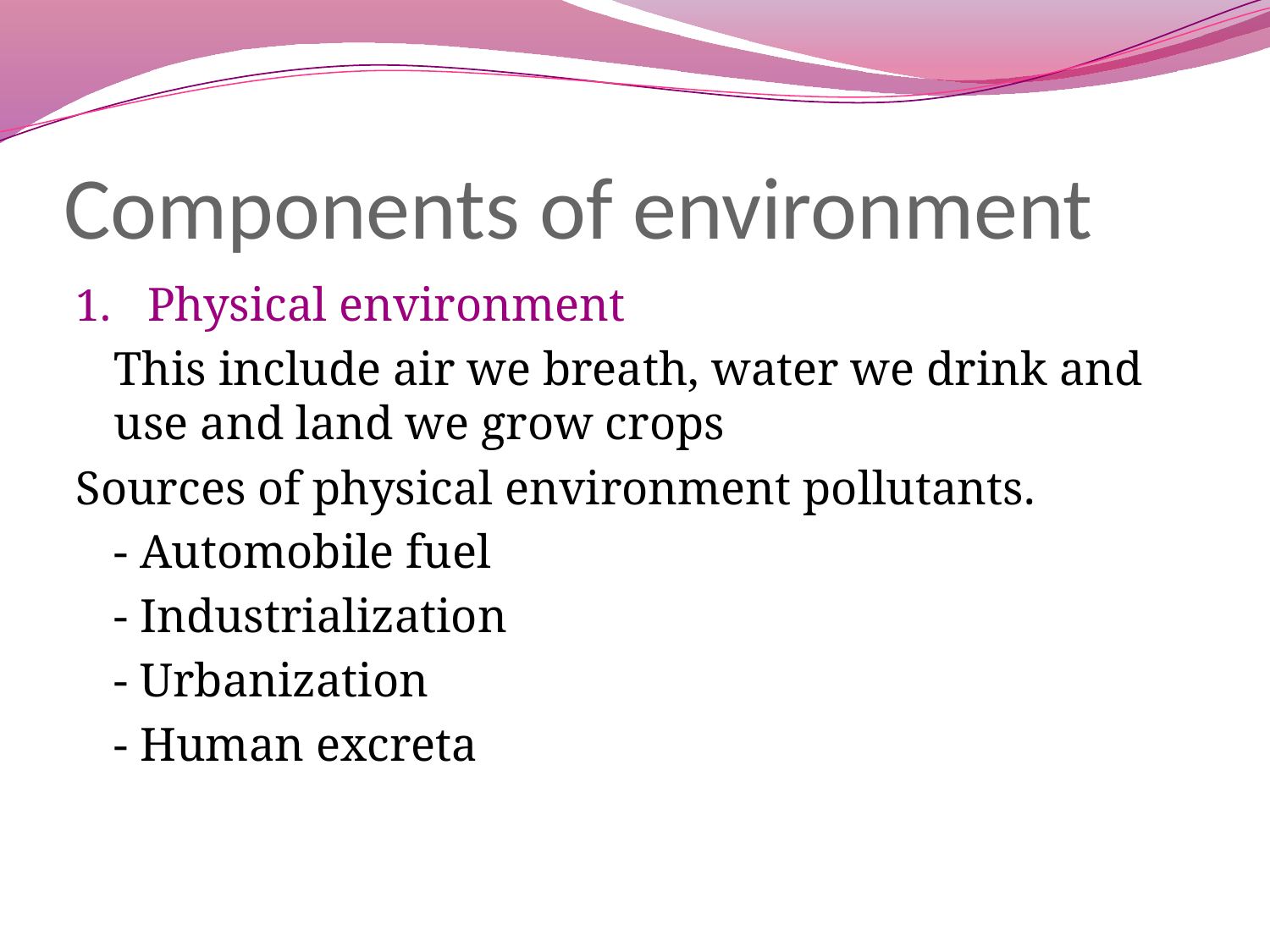

# Components of environment
Physical environment
	This include air we breath, water we drink and use and land we grow crops
Sources of physical environment pollutants.
	- Automobile fuel
	- Industrialization
	- Urbanization
	- Human excreta